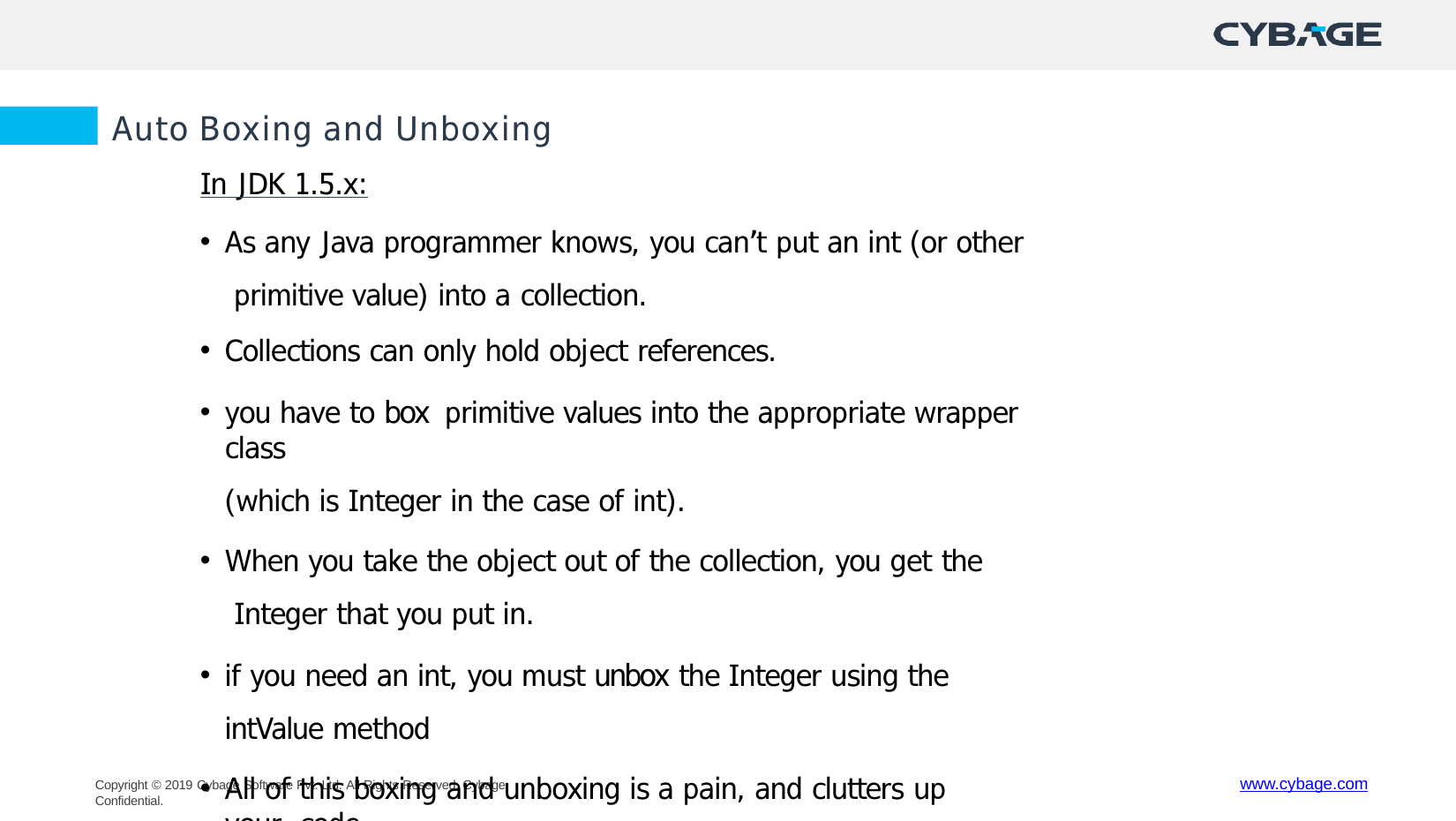

# Auto Boxing and Unboxing
In JDK 1.5.x:
As any Java programmer knows, you can’t put an int (or other  primitive value) into a collection.
Collections can only hold object references.
you have to box primitive values into the appropriate wrapper class
(which is Integer in the case of int).
When you take the object out of the collection, you get the  Integer that you put in.
if you need an int, you must unbox the Integer using the  intValue method
All of this boxing and unboxing is a pain, and clutters up your code
www.cybage.com
Copyright © 2019 Cybage Software Pvt. Ltd. All Rights Reserved. Cybage Confidential.